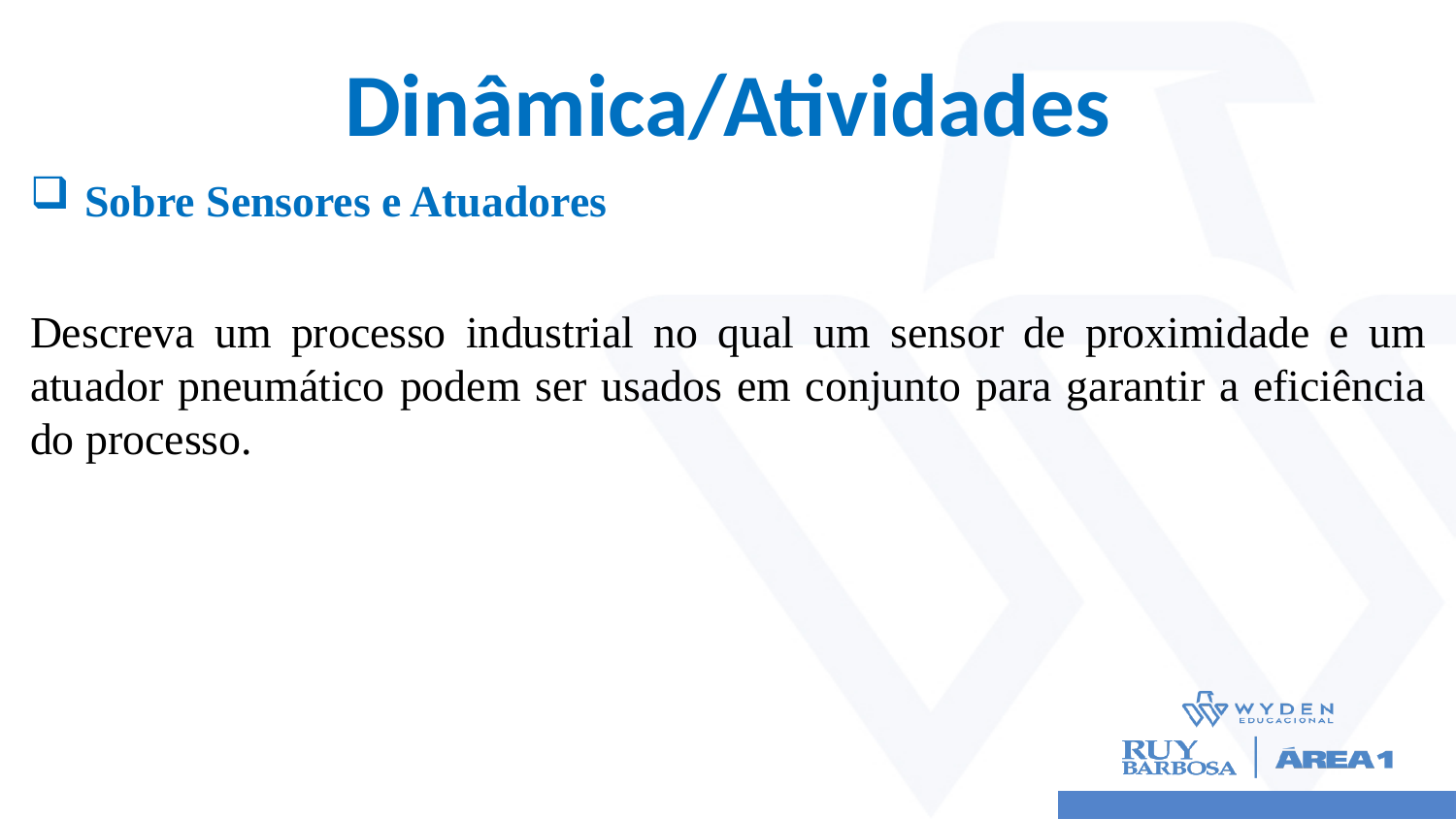

# Dinâmica/Atividades
Sobre Sensores e Atuadores

Descreva um processo industrial no qual um sensor de proximidade e um atuador pneumático podem ser usados em conjunto para garantir a eficiência do processo.